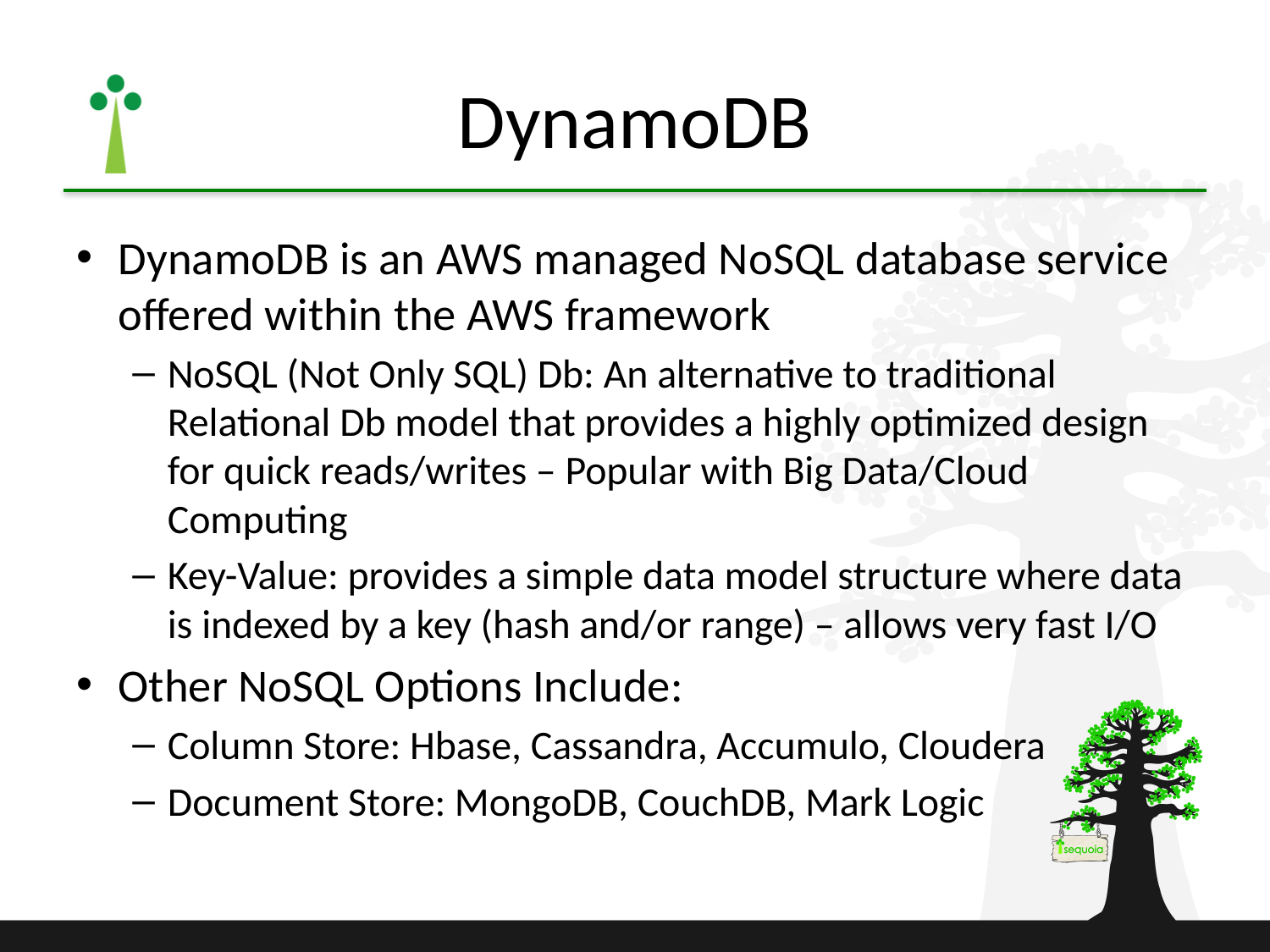

# DynamoDB
DynamoDB is an AWS managed NoSQL database service offered within the AWS framework
NoSQL (Not Only SQL) Db: An alternative to traditional Relational Db model that provides a highly optimized design for quick reads/writes – Popular with Big Data/Cloud Computing
Key-Value: provides a simple data model structure where data is indexed by a key (hash and/or range) – allows very fast I/O
Other NoSQL Options Include:
Column Store: Hbase, Cassandra, Accumulo, Cloudera
Document Store: MongoDB, CouchDB, Mark Logic